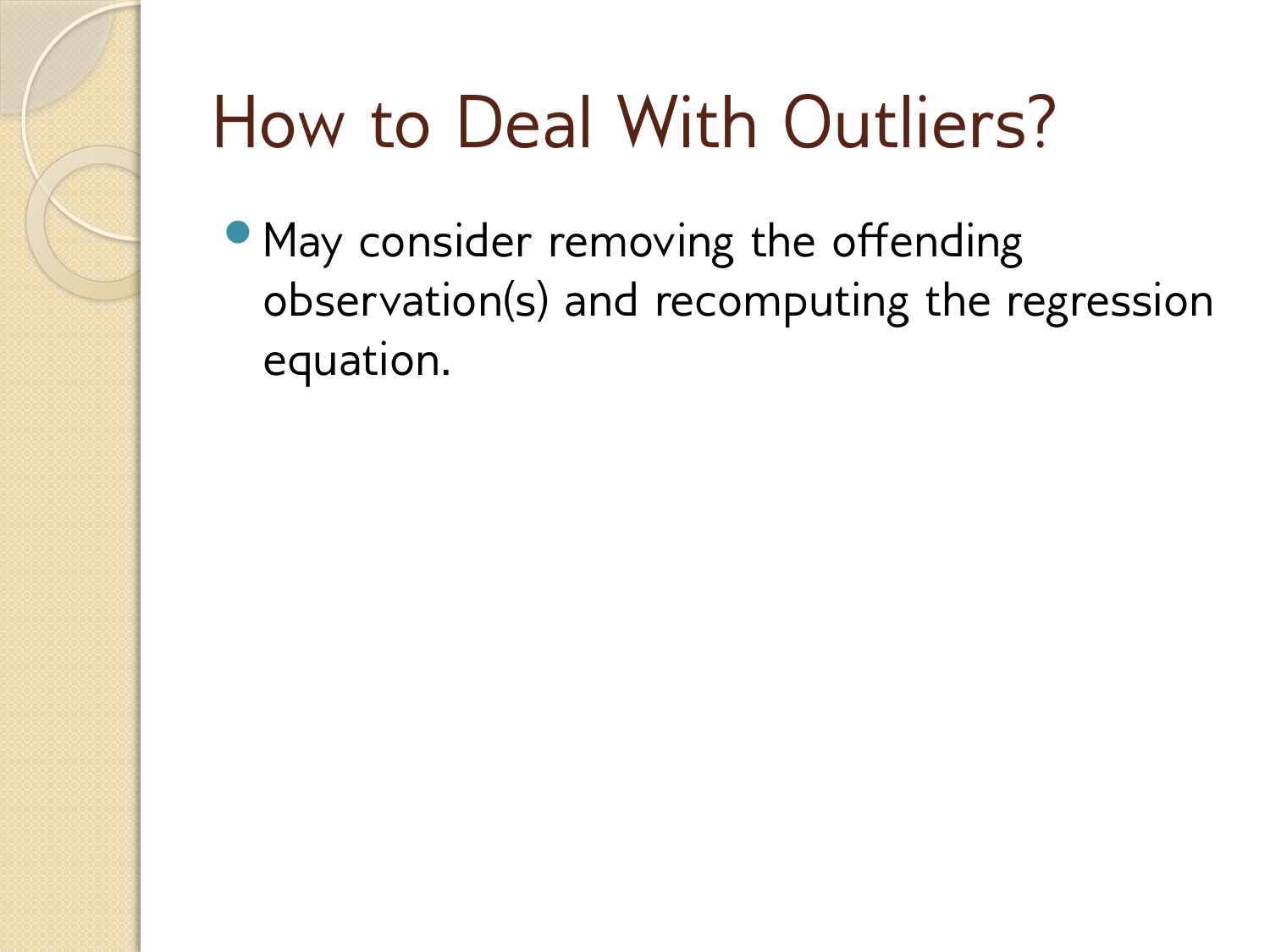

# How to Deal With Outliers?
May consider removing the offending observation(s) and recomputing the regression equation.

41